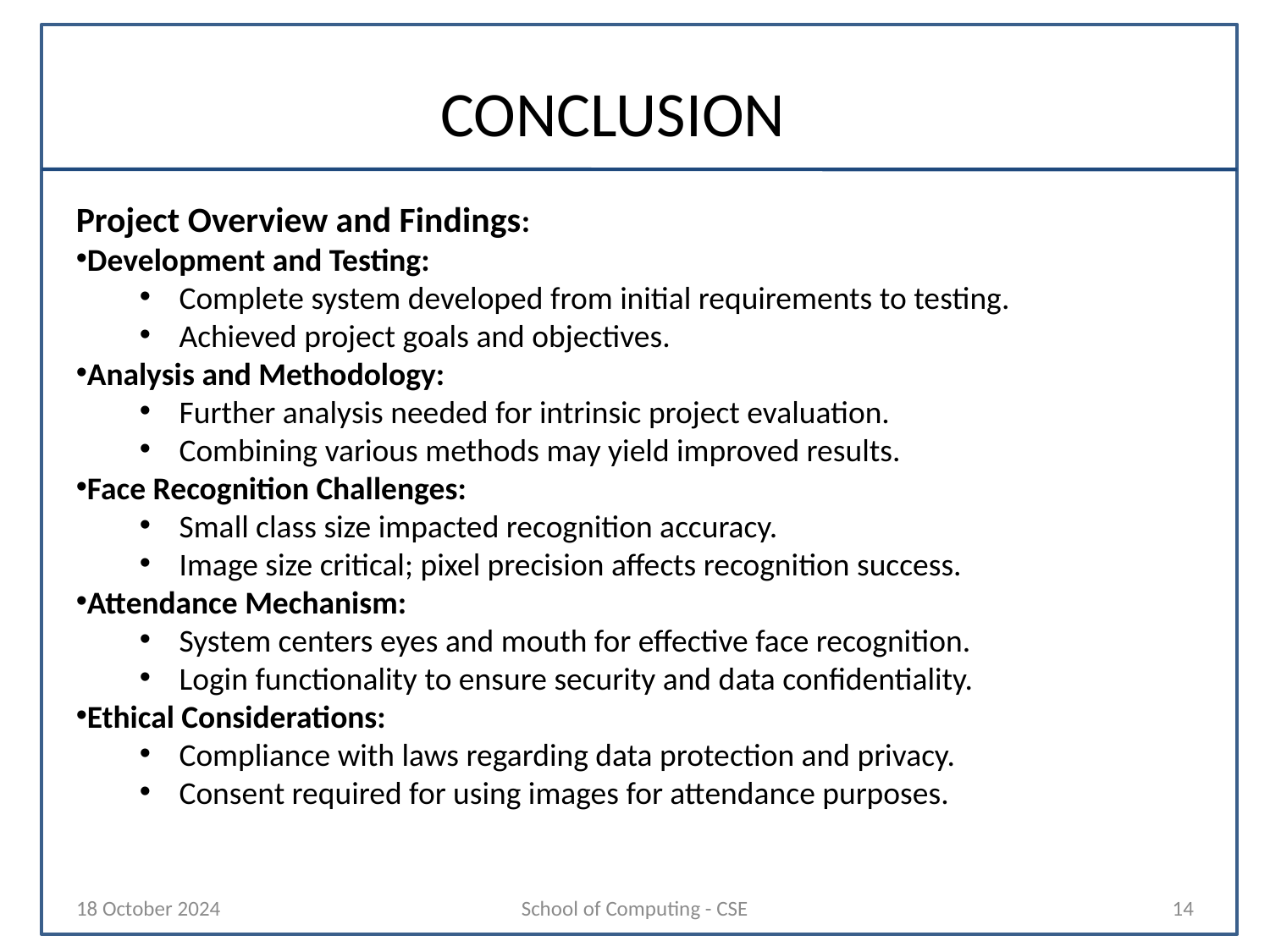

# CONCLUSION
Project Overview and Findings:
Development and Testing:
Complete system developed from initial requirements to testing.
Achieved project goals and objectives.
Analysis and Methodology:
Further analysis needed for intrinsic project evaluation.
Combining various methods may yield improved results.
Face Recognition Challenges:
Small class size impacted recognition accuracy.
Image size critical; pixel precision affects recognition success.
Attendance Mechanism:
System centers eyes and mouth for effective face recognition.
Login functionality to ensure security and data confidentiality.
Ethical Considerations:
Compliance with laws regarding data protection and privacy.
Consent required for using images for attendance purposes.
18 October 2024
School of Computing - CSE
14